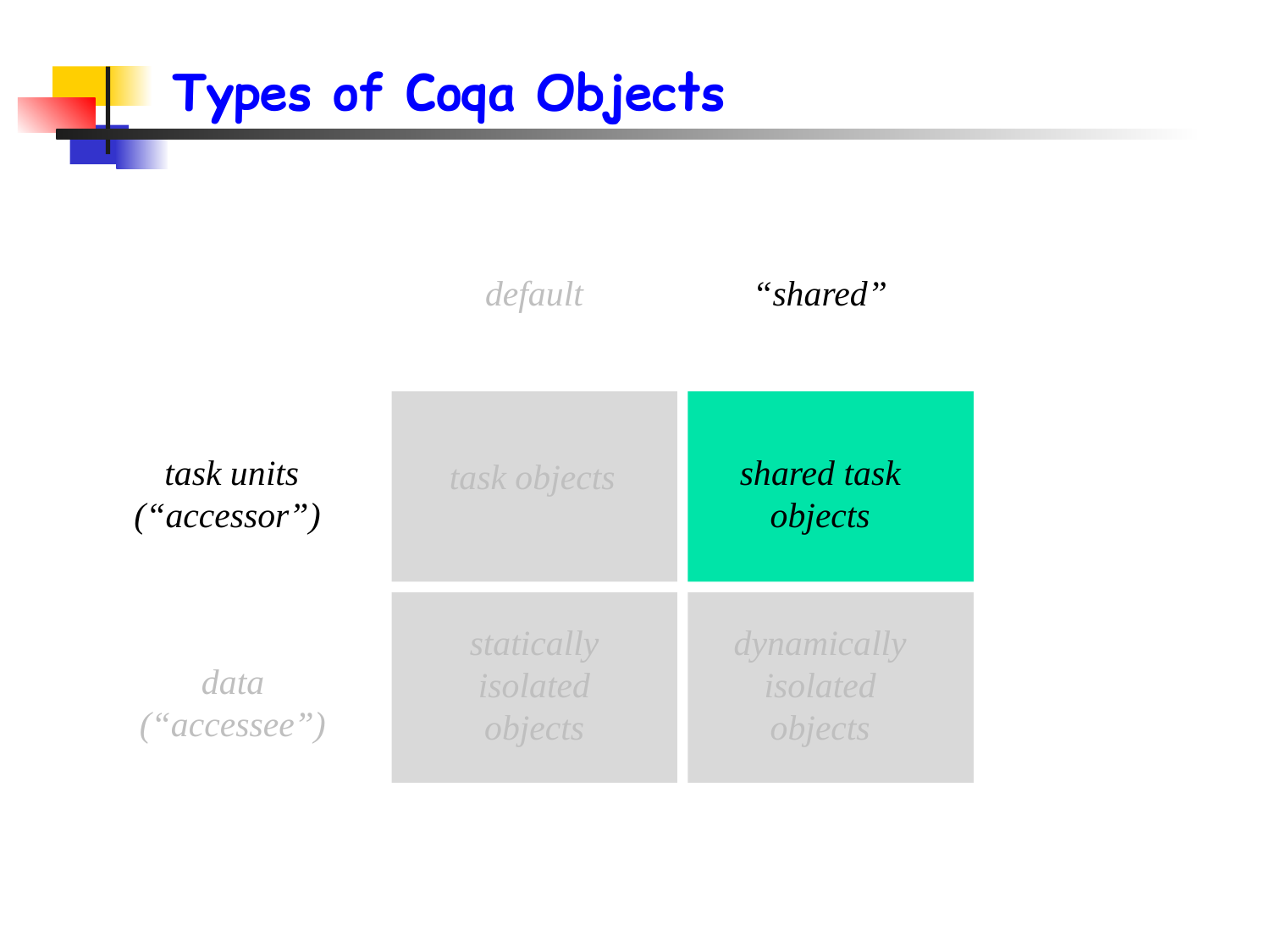

# Types of Coqa Objects

default
“shared”

 task units (“accessor”)
shared task objects
task objects

statically isolated objects
dynamically isolated objects
data (“accessee”)